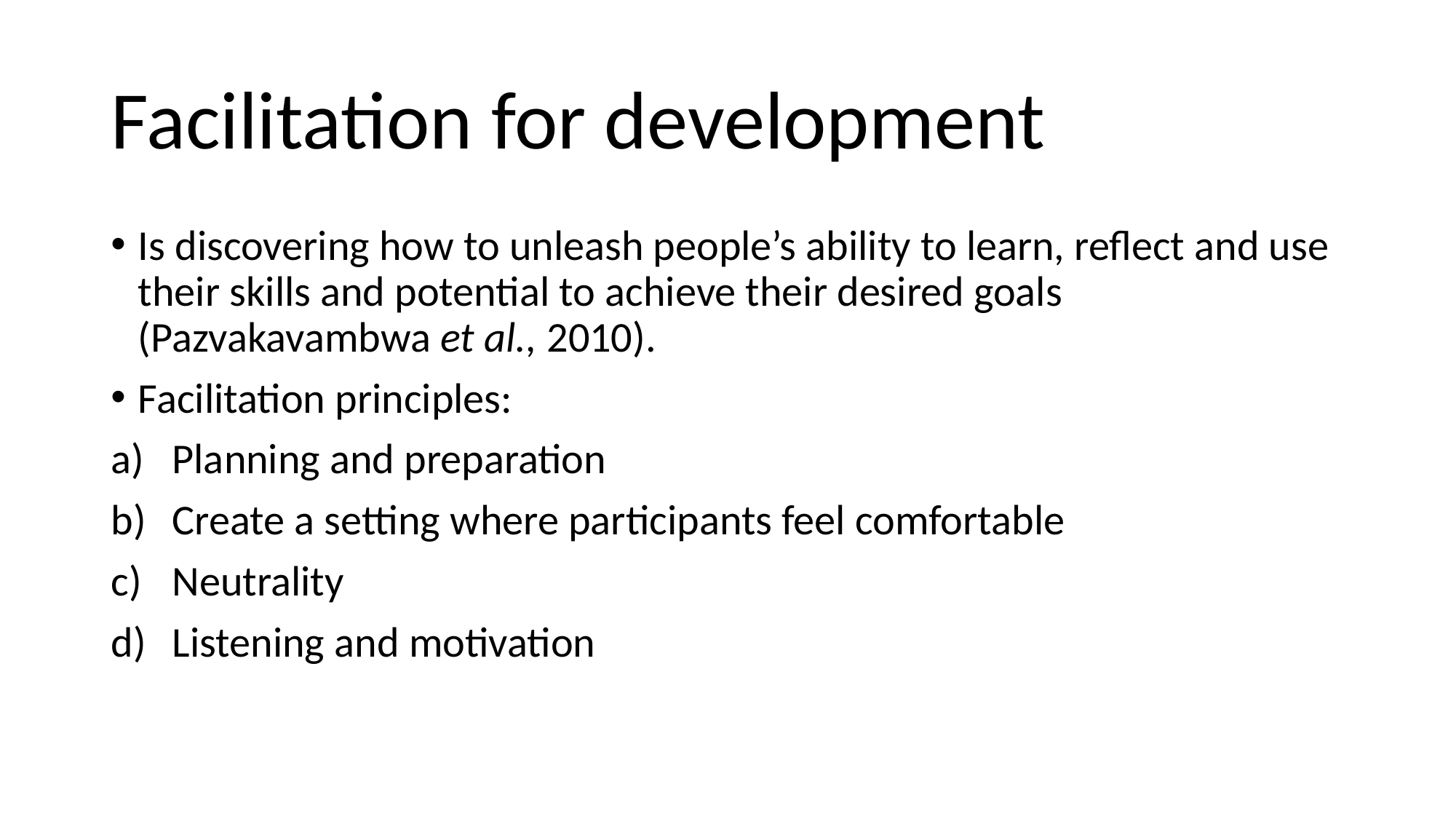

# Facilitation for development
Is discovering how to unleash people’s ability to learn, reflect and use their skills and potential to achieve their desired goals (Pazvakavambwa et al., 2010).
Facilitation principles:
Planning and preparation
Create a setting where participants feel comfortable
Neutrality
Listening and motivation